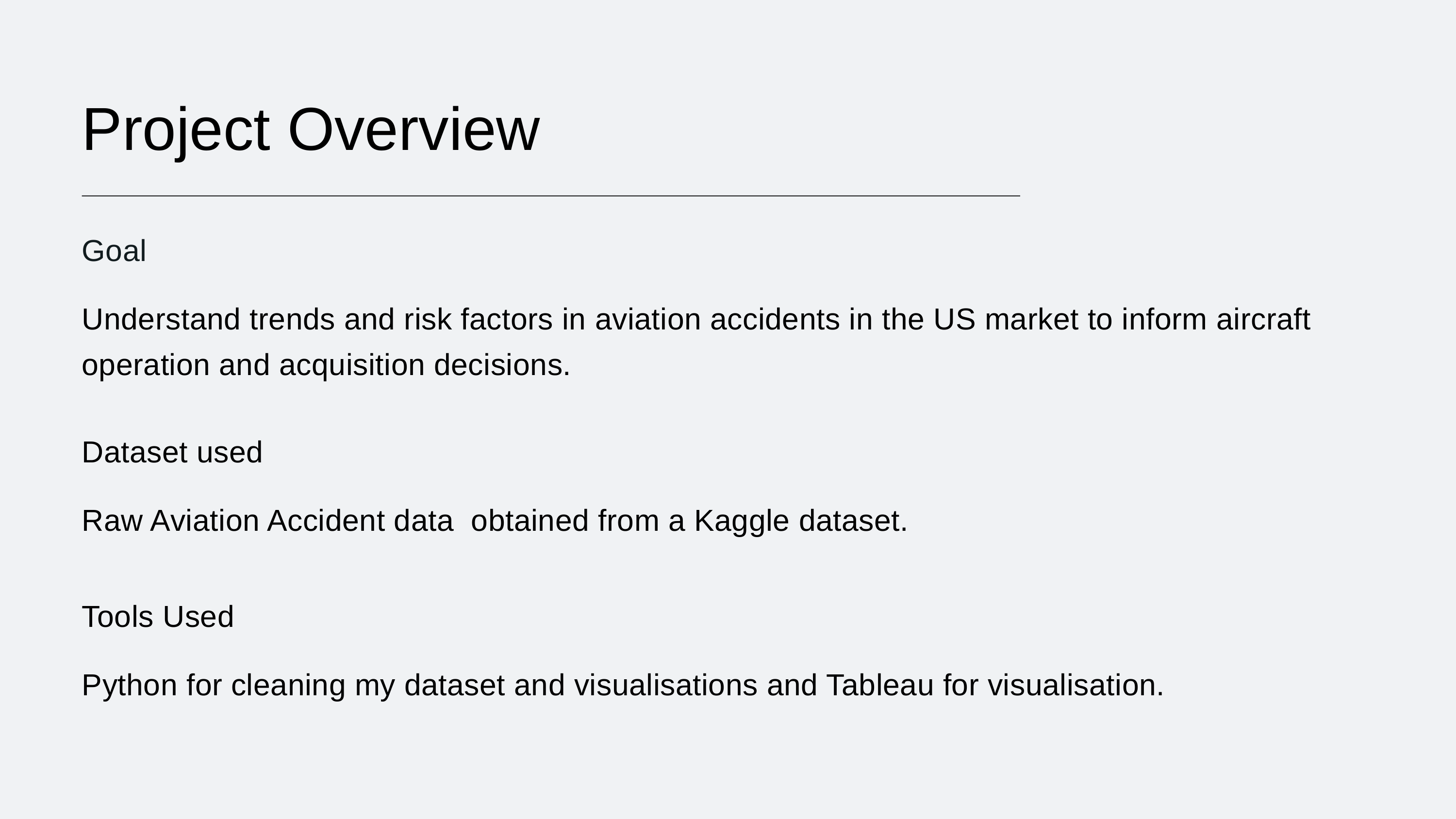

Project Overview

Goal
Understand trends and risk factors in aviation accidents in the US market to inform aircraft operation and acquisition decisions.
Dataset used
Raw Aviation Accident data  obtained from a Kaggle dataset.
Tools Used
Python for cleaning my dataset and visualisations and Tableau for visualisation.